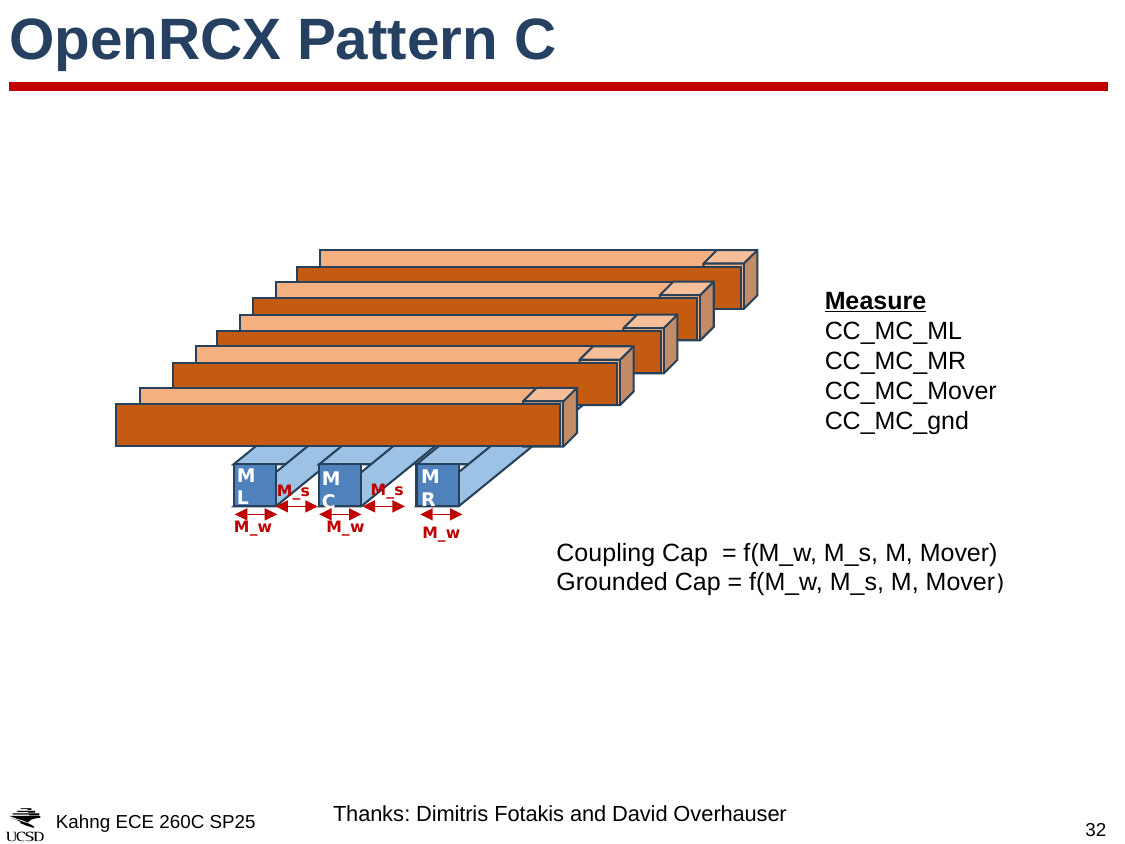

# OpenRCX Pattern C

ML
MR
MC
M_s
M_s
M_w
M_w
M_w
Measure
CC_MC_ML
CC_MC_MR
CC_MC_Mover
CC_MC_gnd
Coupling Cap  = f(M_w, M_s, M, Mover)
Grounded Cap = f(M_w, M_s, M, Mover)
Thanks: Dimitris Fotakis and David Overhauser
Kahng ECE 260C SP25